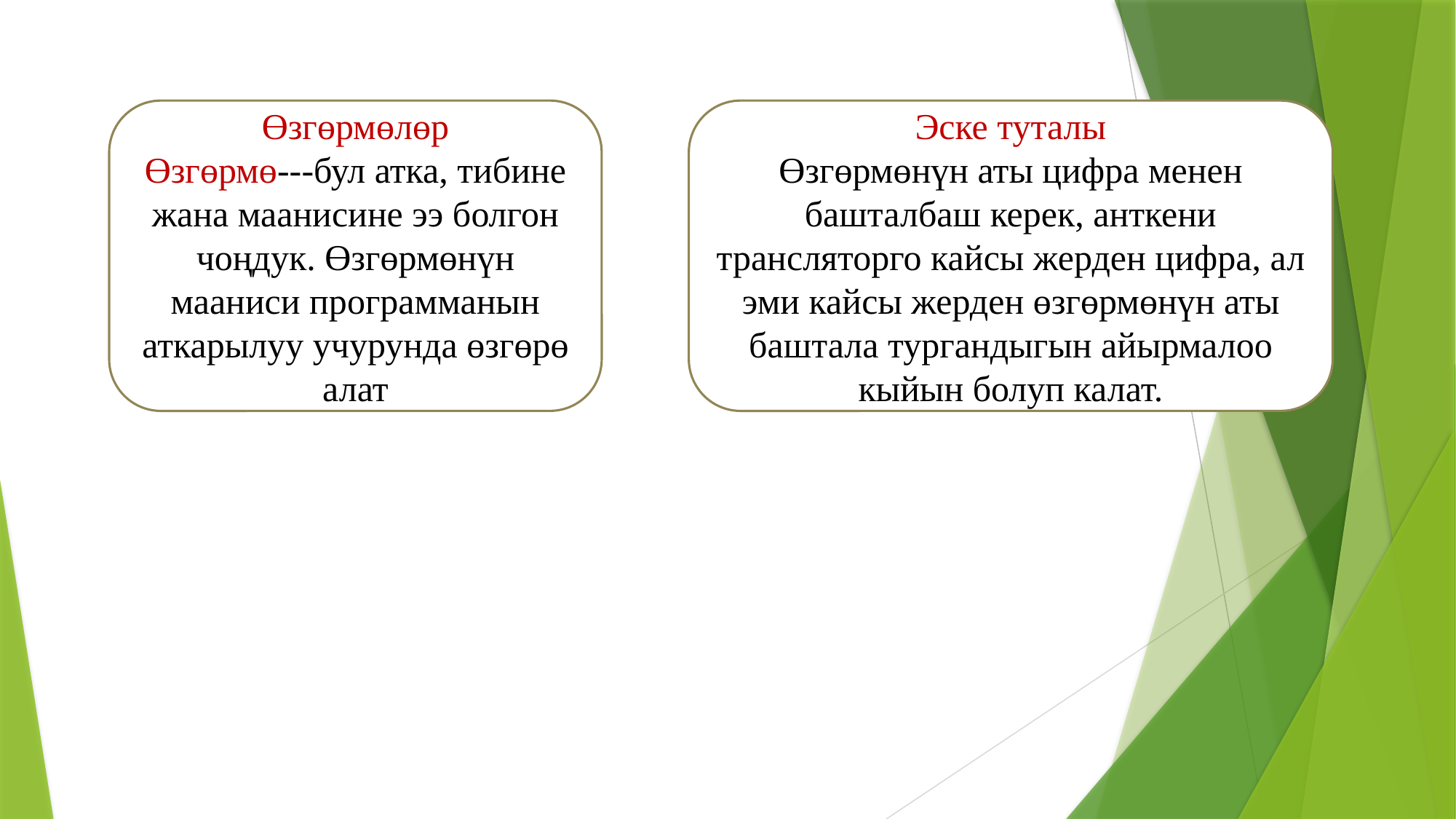

Өзгөрмөлөр
Өзгөрмө---бул атка, тибине жана маанисине ээ болгон чоңдук. Өзгөрмөнүн мааниси программанын аткарылуу учурунда өзгөрө алат
Эске туталы
Өзгөрмөнүн аты цифра менен башталбаш керек, анткени трансляторго кайсы жерден цифра, ал эми кайсы жерден өзгөрмөнүн аты баштала тургандыгын айырмалоо кыйын болуп калат.